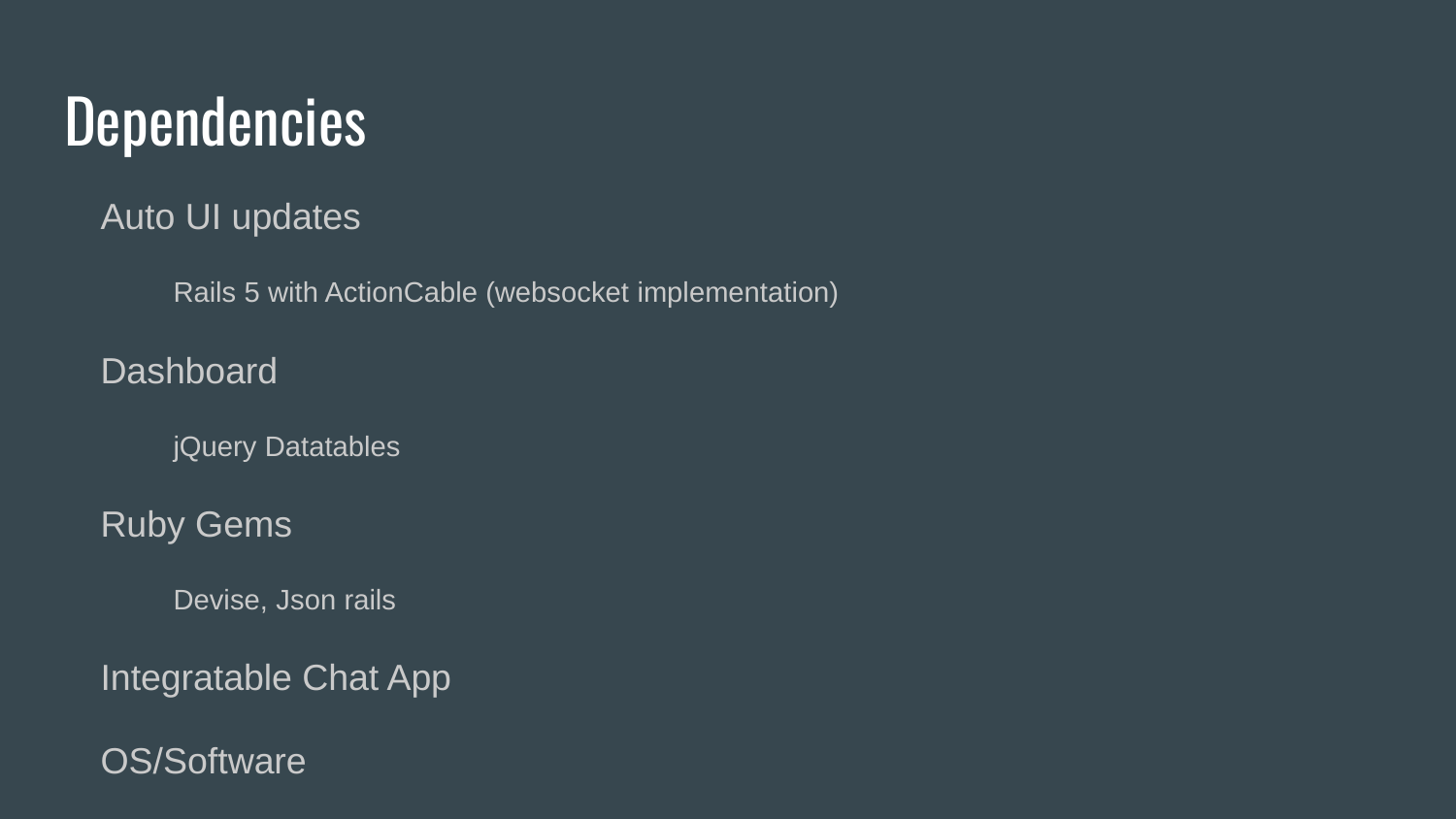

# Dependencies
Auto UI updates
Rails 5 with ActionCable (websocket implementation)
Dashboard
jQuery Datatables
Ruby Gems
Devise, Json rails
Integratable Chat App
OS/Software
Ubuntu 16.04 (or any UNIX based OS) with terminal and text editor
Rails 5
Puma server for serving app locally
Ruby jUnit Testing framework (in progress…)
Front end testing framework (in progress…)